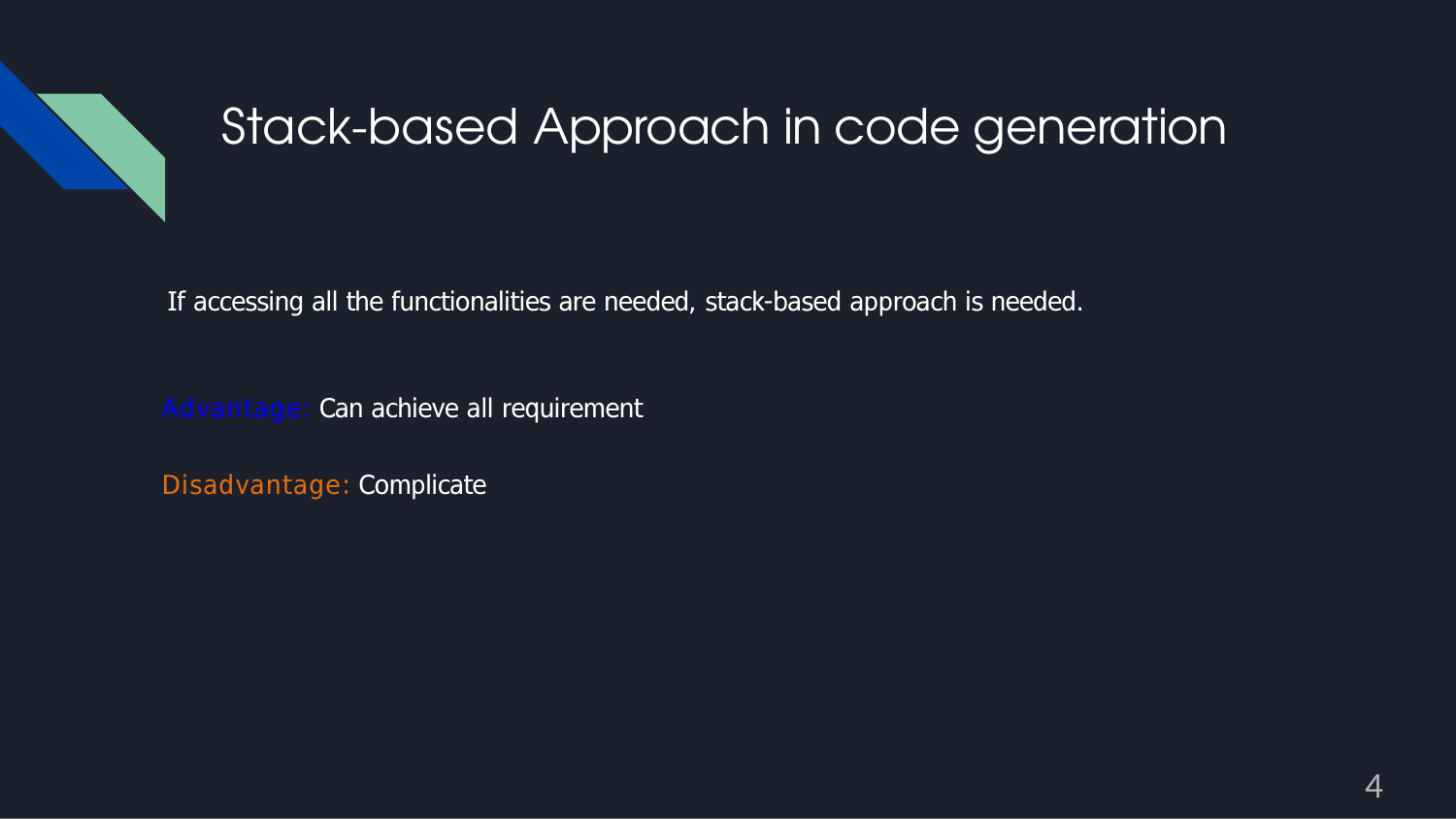

Stack-based Approach in code generation
If accessing all the functionalities are needed, stack-based approach is needed.

Advantage: Can achieve all requirement

Disadvantage: Complicate
4